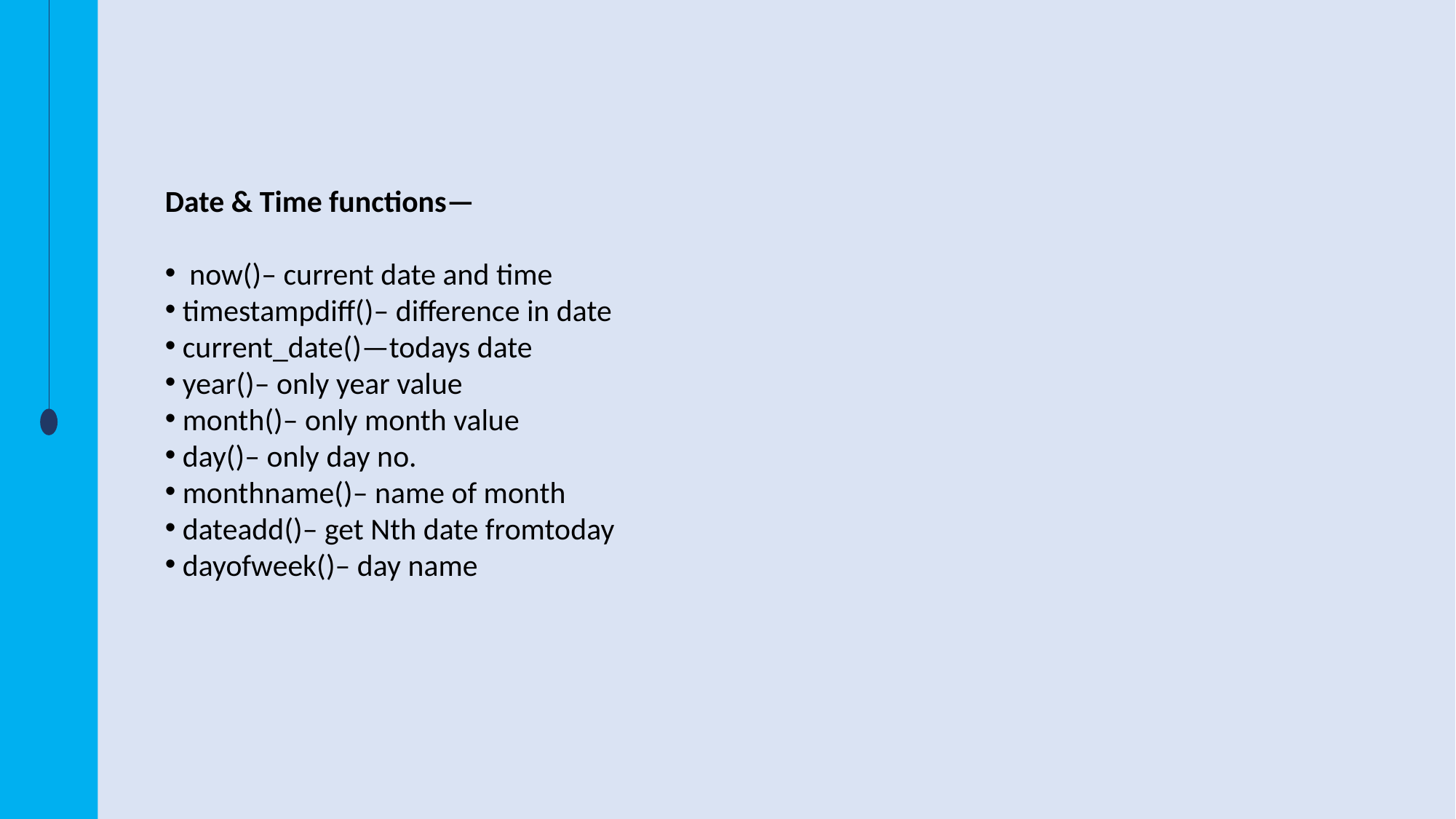

Date & Time functions—

  now()– current date and time
 timestampdiff()– difference in date
 current_date()—todays date
 year()– only year value
 month()– only month value
 day()– only day no.
 monthname()– name of month
 dateadd()– get Nth date fromtoday
 dayofweek()– day name